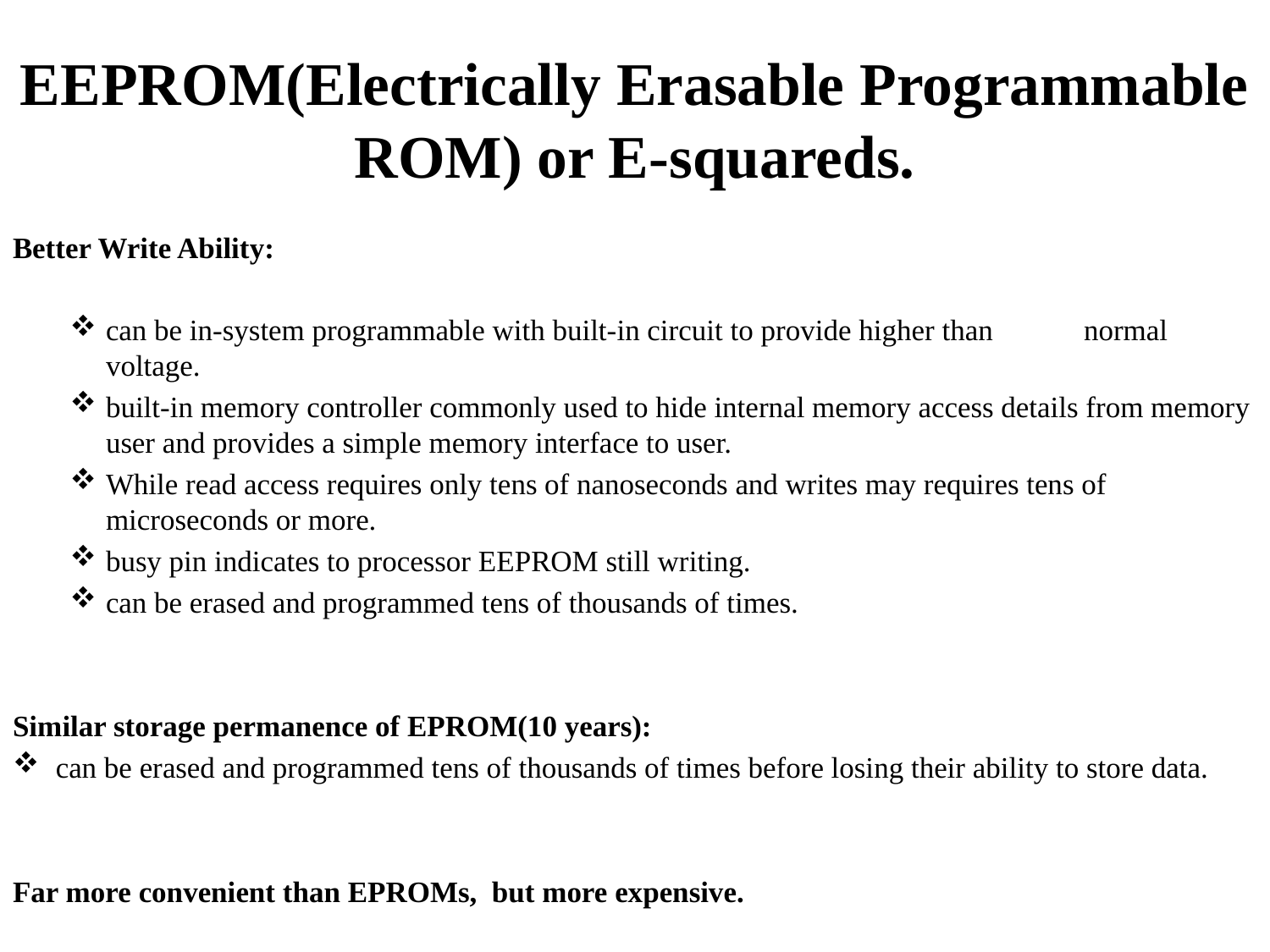

# EEPROM(Electrically Erasable Programmable ROM) or E-squareds.
Better Write Ability:

can be in-system programmable with built-in circuit to provide higher than 	normal voltage.
built-in memory controller commonly used to hide internal memory access details from memory user and provides a simple memory interface to user.
While read access requires only tens of nanoseconds and writes may requires tens of microseconds or more.
busy pin indicates to processor EEPROM still writing.
can be erased and programmed tens of thousands of times.

Similar storage permanence of EPROM(10 years):
can be erased and programmed tens of thousands of times before losing their ability to store data.

Far more convenient than EPROMs,  but more expensive.